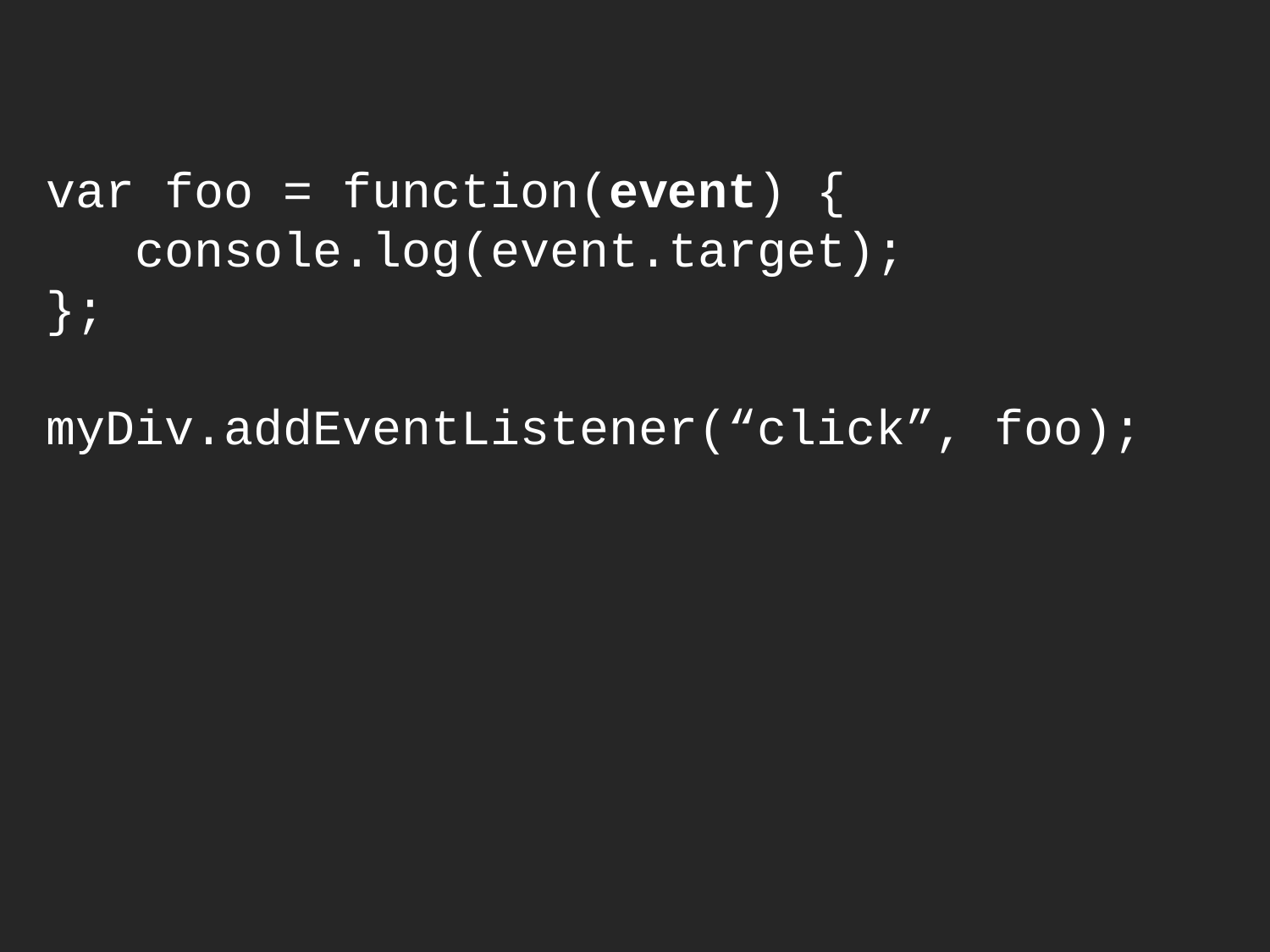

var foo = function(event) {
   console.log(event.target);
};

myDiv.addEventListener(“click”, foo);